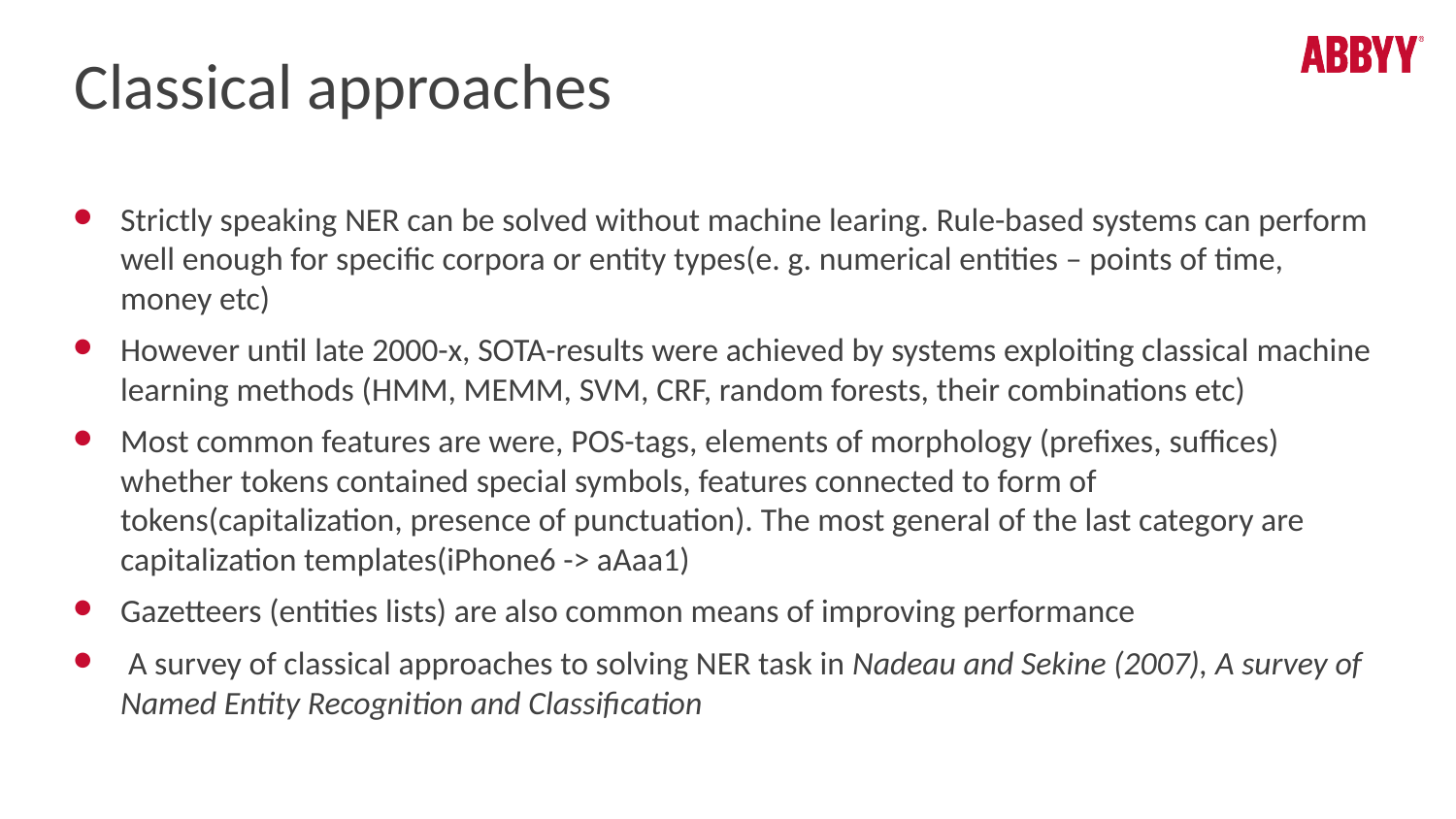

# Classical approaches
Strictly speaking NER can be solved without machine learing. Rule-based systems can perform well enough for specific corpora or entity types(e. g. numerical entities – points of time, money etc)
However until late 2000-х, SOTA-results were achieved by systems exploiting classical machine learning methods (HMM, MEMM, SVM, CRF, random forests, their combinations etc)
Most common features are were, POS-tags, elements of morphology (prefixes, suffices) whether tokens contained special symbols, features connected to form of tokens(capitalization, presence of punctuation). The most general of the last category are capitalization templates(iPhone6 -> aAaa1)
Gazetteers (entities lists) are also common means of improving performance
 A survey of classical approaches to solving NER task in Nadeau and Sekine (2007), A survey of Named Entity Recognition and Classification